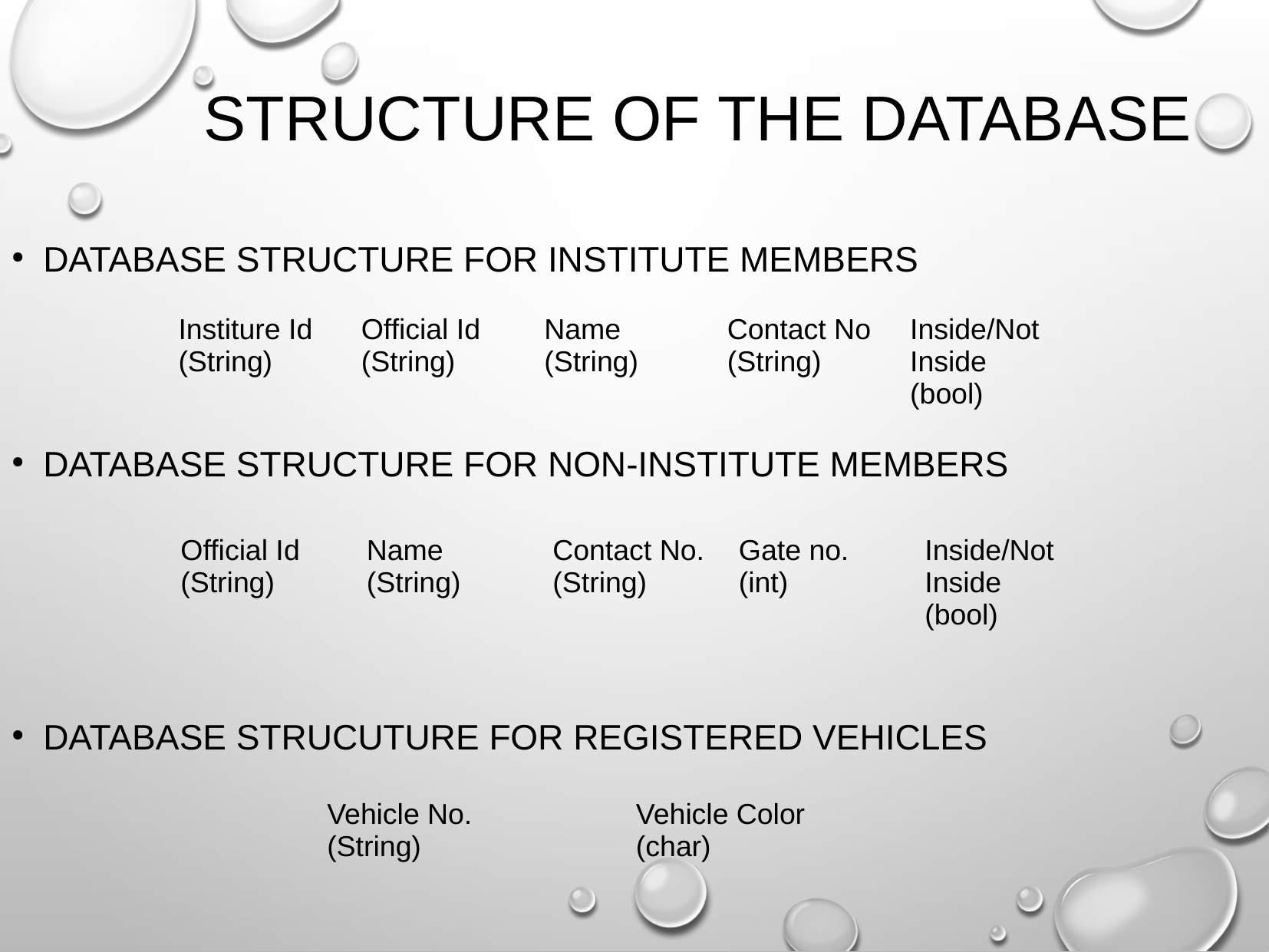

Structure of the Database
Database Structure for Institute Members

Database Structure for Non-Institute Members

Database Strucuture for Registered Vehicles

| Institure Id (String) | Official Id (String) | Name (String) | Contact No (String) | Inside/Not Inside (bool) |
| --- | --- | --- | --- | --- |
| Official Id (String) | Name (String) | Contact No. (String) | Gate no. (int) | Inside/Not Inside (bool) |
| --- | --- | --- | --- | --- |
| Vehicle No. (String) | Vehicle Color (char) |
| --- | --- |